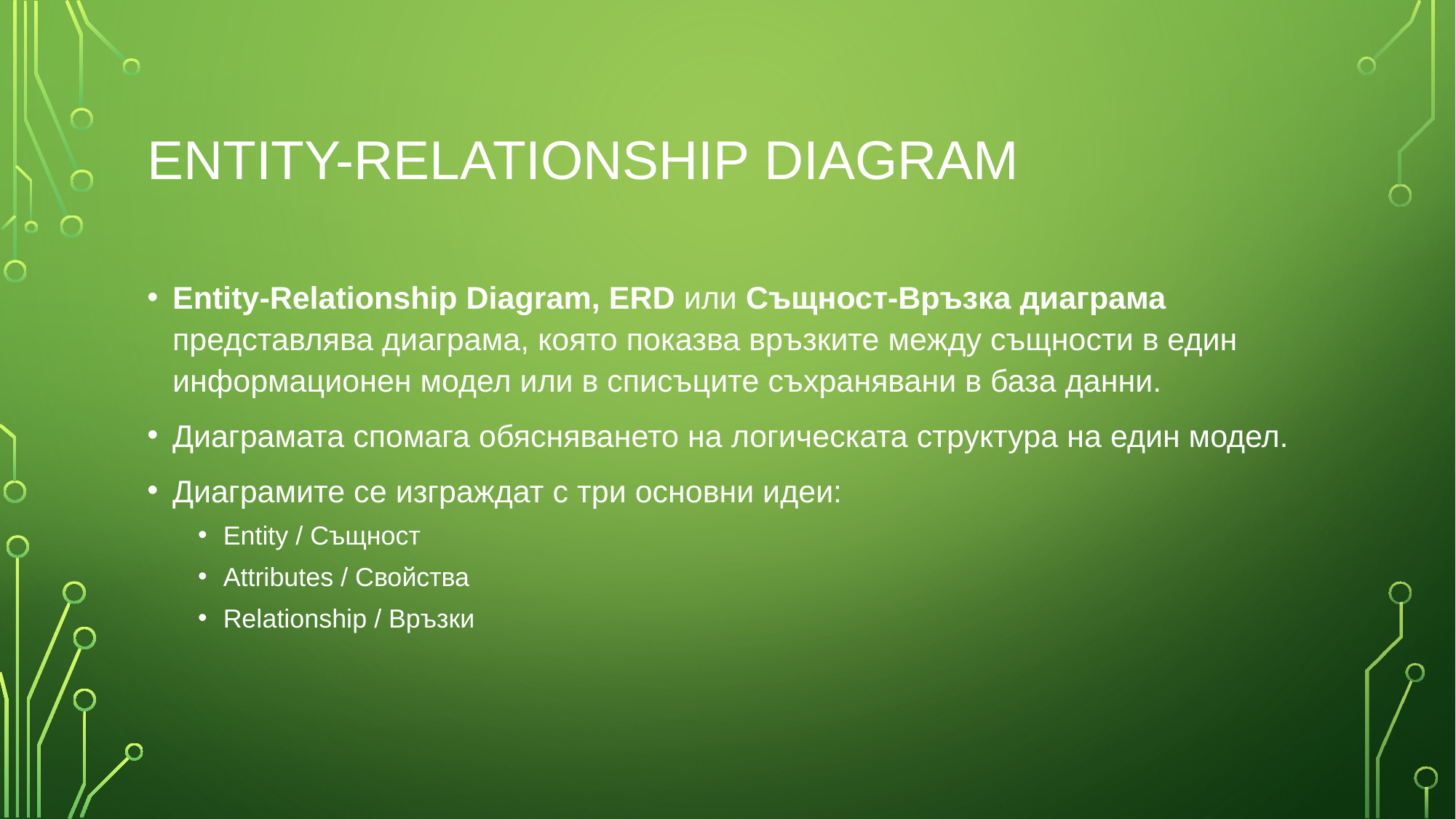

# ENTITY-RELATIONSHIP DIAGRAM
Entity-Relationship Diagram, ERD или Същност-Връзка диаграма представлява диаграма, която показва връзките между същности в един информационен модел или в списъците съхранявани в база данни.
Диаграмата спомага обясняването на логическата структура на един модел.
Диаграмите се изграждат с три основни идеи:
Entity / Същност
Attributes / Свойства
Relationship / Връзки